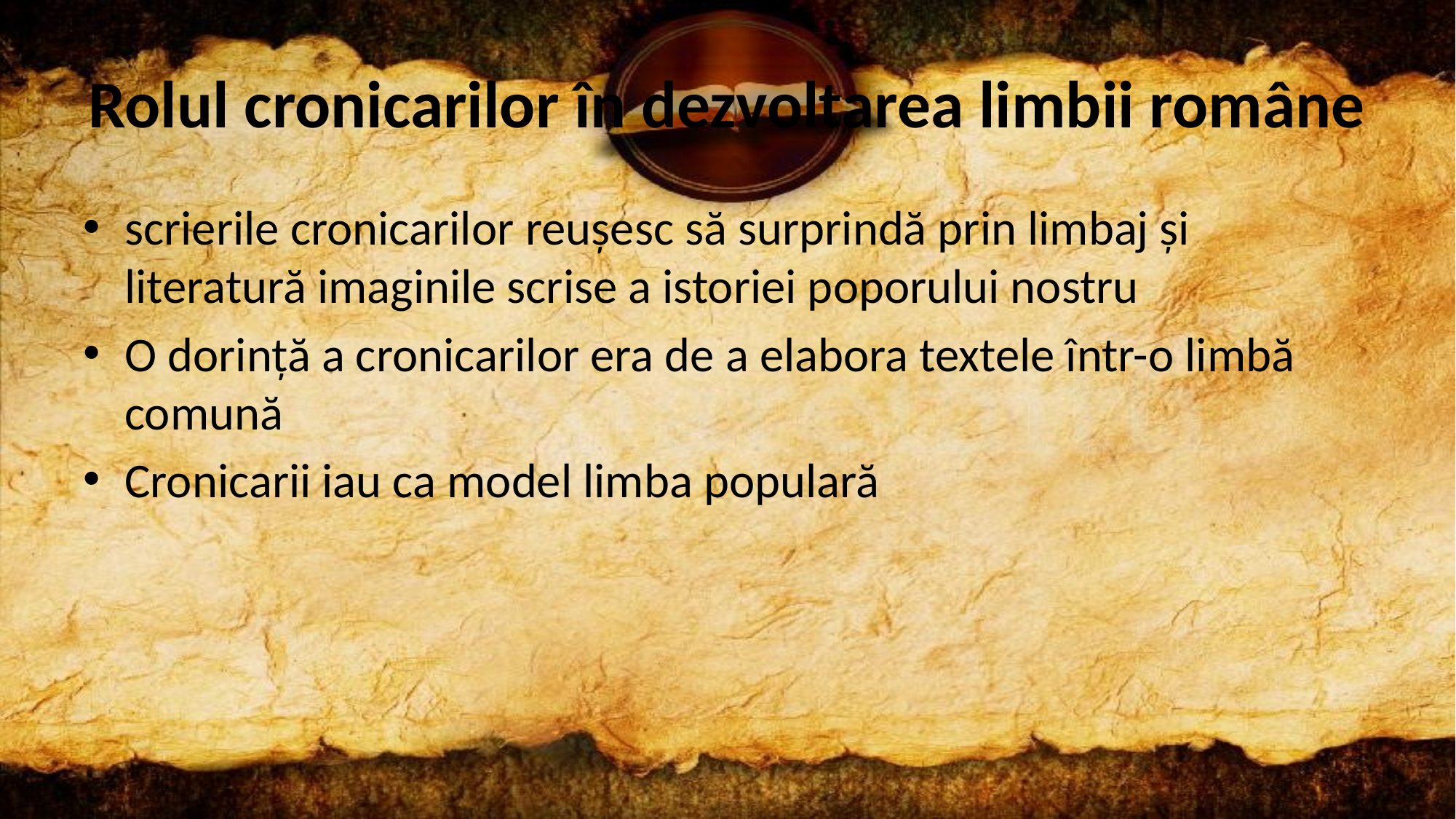

# Rolul cronicarilor în dezvoltarea limbii române
scrierile cronicarilor reușesc să surprindă prin limbaj și literatură imaginile scrise a istoriei poporului nostru
O dorință a cronicarilor era de a elabora textele într-o limbă comună
Cronicarii iau ca model limba populară